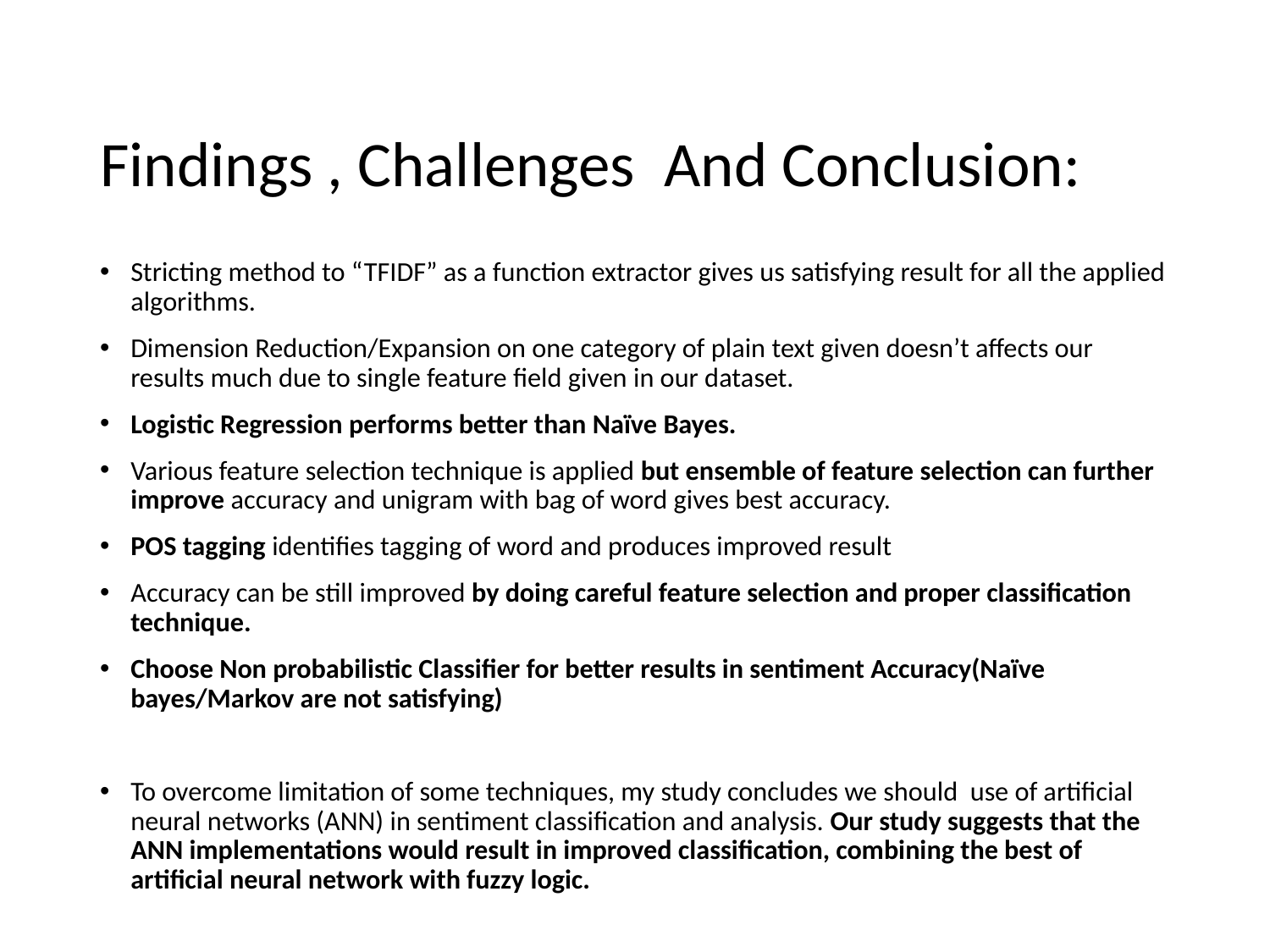

# Findings , Challenges  And Conclusion:
Stricting method to “TFIDF” as a function extractor gives us satisfying result for all the applied algorithms.
Dimension Reduction/Expansion on one category of plain text given doesn’t affects our results much due to single feature field given in our dataset.
Logistic Regression performs better than Naïve Bayes.
Various feature selection technique is applied but ensemble of feature selection can further improve accuracy and unigram with bag of word gives best accuracy.
POS tagging identifies tagging of word and produces improved result
Accuracy can be still improved by doing careful feature selection and proper classification technique.
Choose Non probabilistic Classifier for better results in sentiment Accuracy(Naïve bayes/Markov are not satisfying)

To overcome limitation of some techniques, my study concludes we should  use of artificial neural networks (ANN) in sentiment classification and analysis. Our study suggests that the ANN implementations would result in improved classification, combining the best of artificial neural network with fuzzy logic.